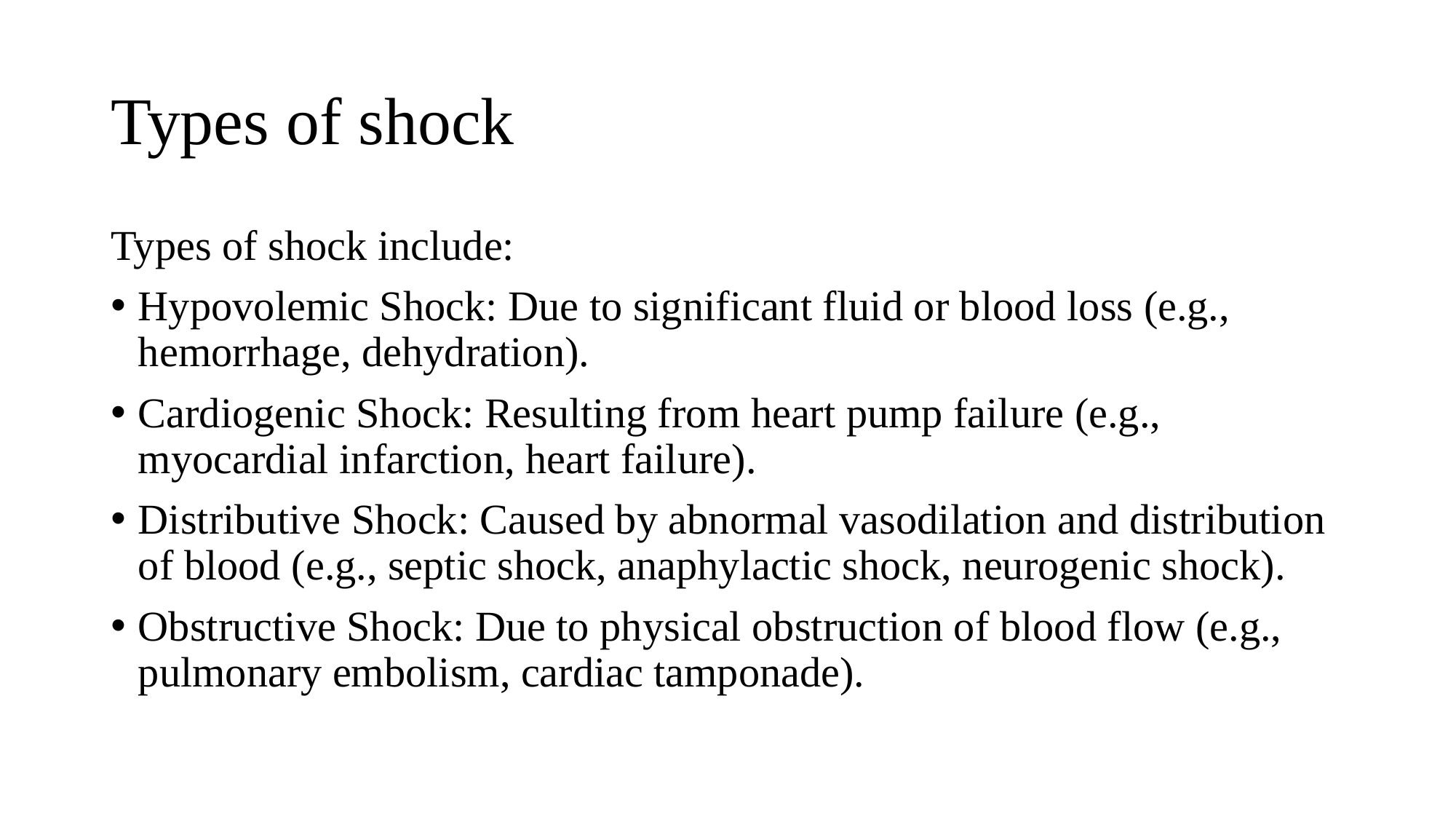

# Types of shock
Types of shock include:
Hypovolemic Shock: Due to significant fluid or blood loss (e.g., hemorrhage, dehydration).
Cardiogenic Shock: Resulting from heart pump failure (e.g., myocardial infarction, heart failure).
Distributive Shock: Caused by abnormal vasodilation and distribution of blood (e.g., septic shock, anaphylactic shock, neurogenic shock).
Obstructive Shock: Due to physical obstruction of blood flow (e.g., pulmonary embolism, cardiac tamponade).